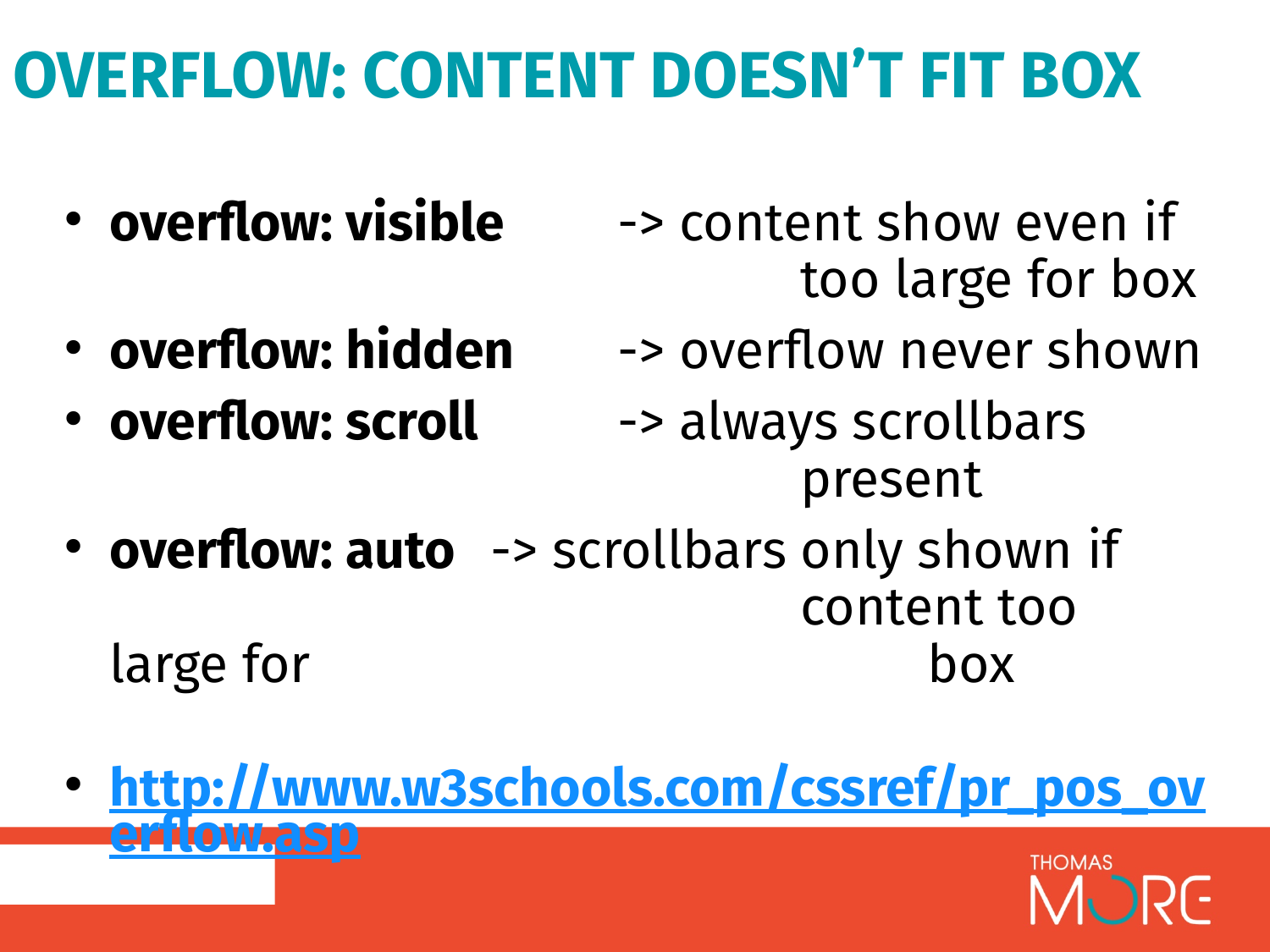

# overflow: content doesn’t fit Box
overflow: visible  	-> content show even if 					    too large for box
overflow: hidden 	-> overflow never shown
overflow: scroll 	-> always scrollbars 						    present
overflow: auto 	-> scrollbars only shown if 					    content too large for 					    box

http://www.w3schools.com/cssref/pr_pos_overflow.asp